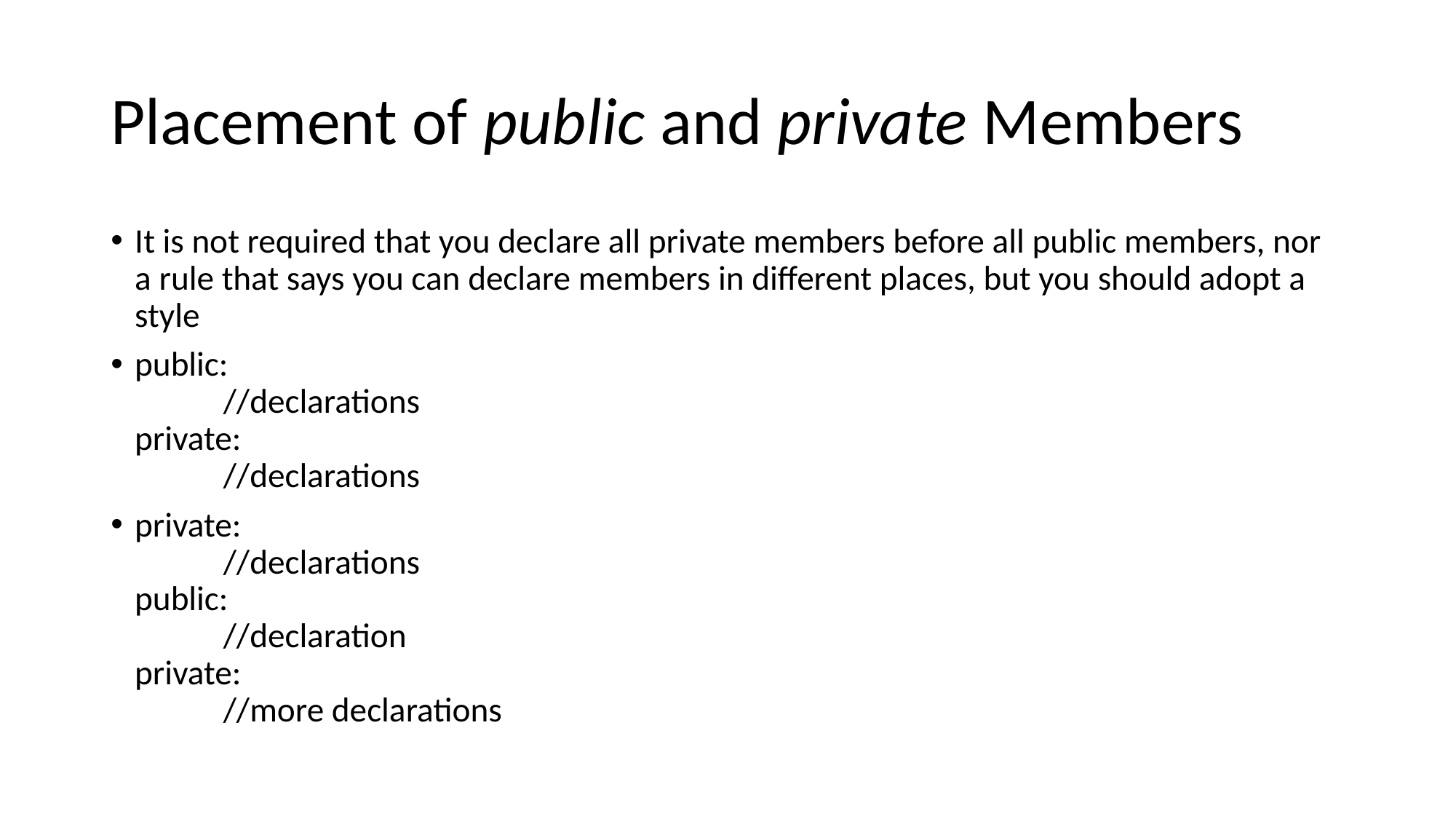

# Placement of public and private Members
It is not required that you declare all private members before all public members, nor a rule that says you can declare members in different places, but you should adopt a style
public:
	//declarations
private:
	//declarations
private:
	//declarations
public:
	//declaration
private:
	//more declarations